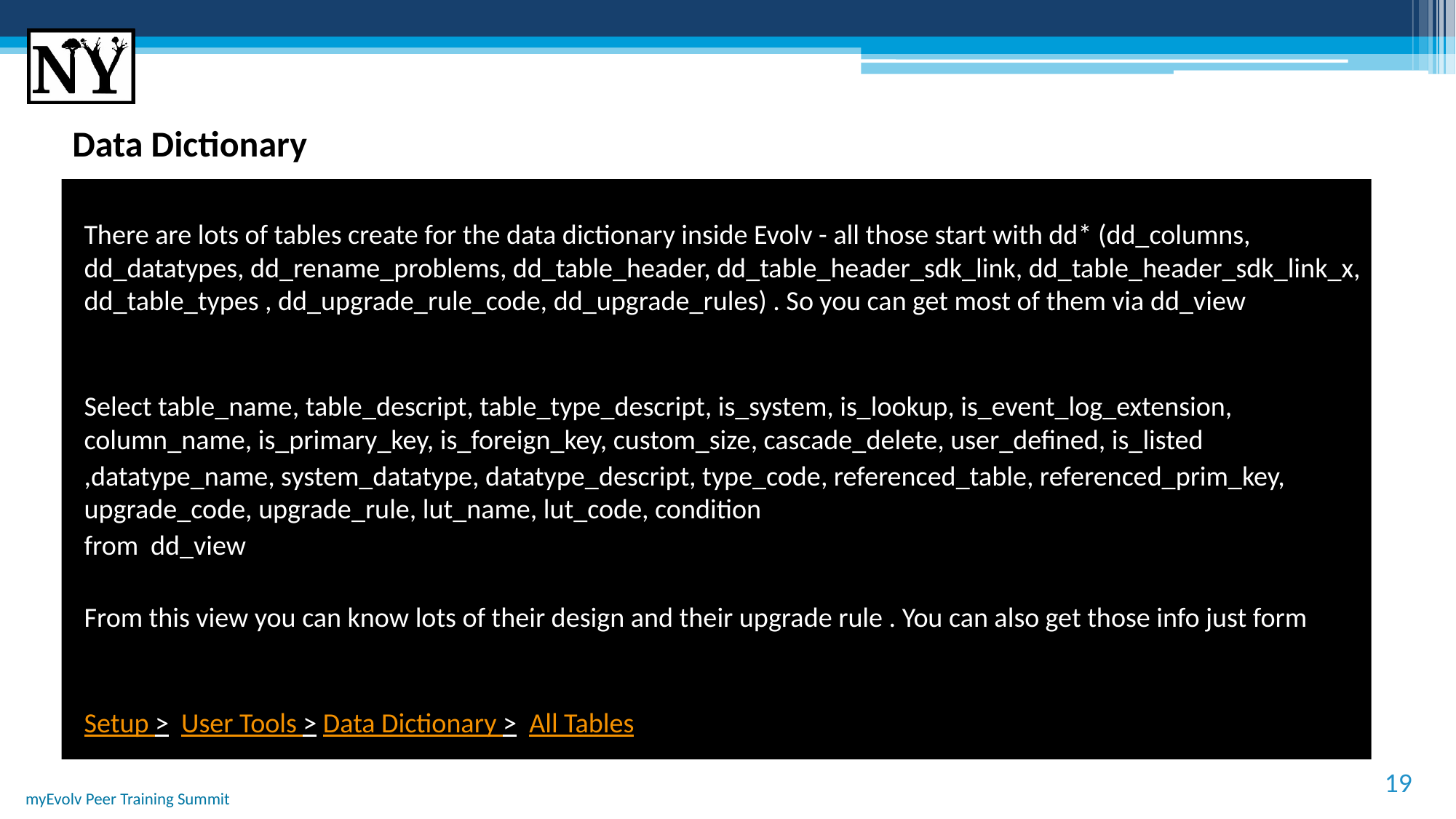

# Data Dictionary
There are lots of tables create for the data dictionary inside Evolv - all those start with dd* (dd_columns, dd_datatypes, dd_rename_problems, dd_table_header, dd_table_header_sdk_link, dd_table_header_sdk_link_x, dd_table_types , dd_upgrade_rule_code, dd_upgrade_rules) . So you can get most of them via dd_view

Select table_name, table_descript, table_type_descript, is_system, is_lookup, is_event_log_extension, column_name, is_primary_key, is_foreign_key, custom_size, cascade_delete, user_defined, is_listed
,datatype_name, system_datatype, datatype_descript, type_code, referenced_table, referenced_prim_key, upgrade_code, upgrade_rule, lut_name, lut_code, condition
from  dd_view

From this view you can know lots of their design and their upgrade rule . You can also get those info just form

Setup >  User Tools > Data Dictionary >  All Tables

19
myEvolv Peer Training Summit